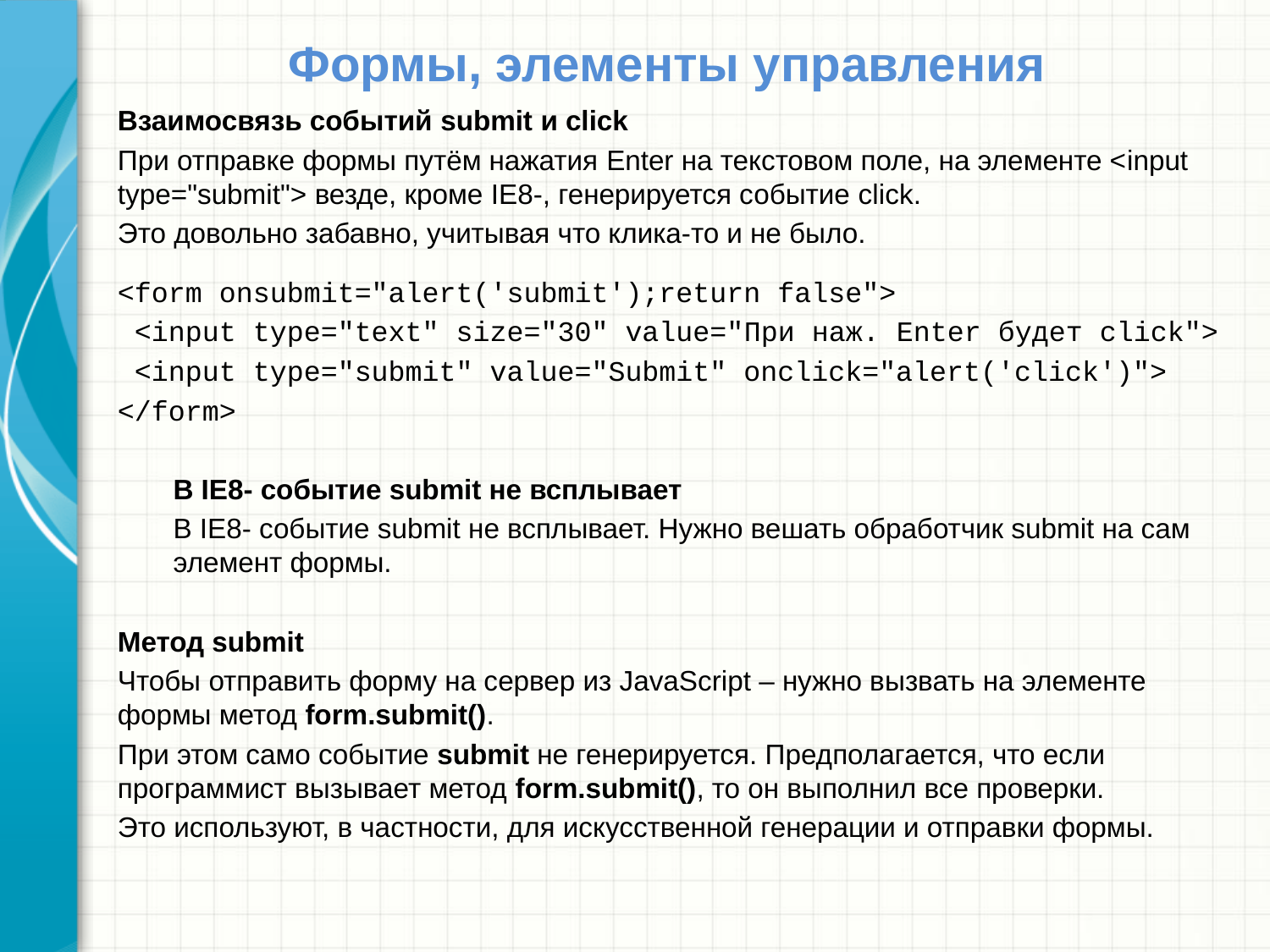

# Формы, элементы управления
Взаимосвязь событий submit и click
При отправке формы путём нажатия Enter на текстовом поле, на элементе <input type="submit"> везде, кроме IE8-, генерируется событие click.
Это довольно забавно, учитывая что клика-то и не было.

<form onsubmit="alert('submit');return false">
 <input type="text" size="30" value="При наж. Enter будет click">
 <input type="submit" value="Submit" onclick="alert('click')">
</form>

В IE8- событие submit не всплывает
В IE8- событие submit не всплывает. Нужно вешать обработчик submit на сам элемент формы.

Метод submit
Чтобы отправить форму на сервер из JavaScript – нужно вызвать на элементе формы метод form.submit().
При этом само событие submit не генерируется. Предполагается, что если программист вызывает метод form.submit(), то он выполнил все проверки.
Это используют, в частности, для искусственной генерации и отправки формы.